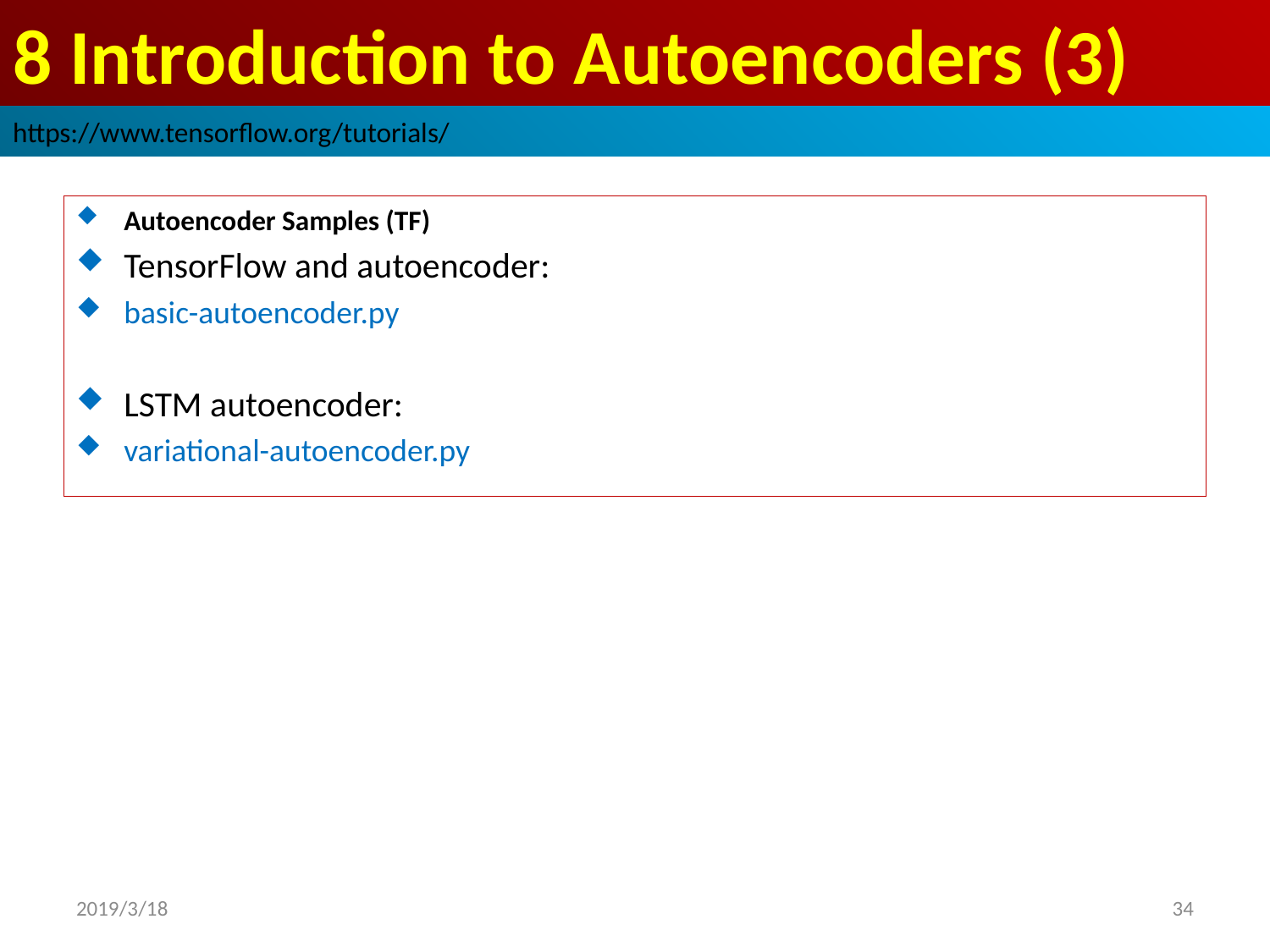

# 8 Introduction to Autoencoders (3)
https://www.tensorflow.org/tutorials/
Autoencoder Samples (TF)
TensorFlow and autoencoder:
basic-autoencoder.py

LSTM autoencoder:
variational-autoencoder.py

2019/3/18
34